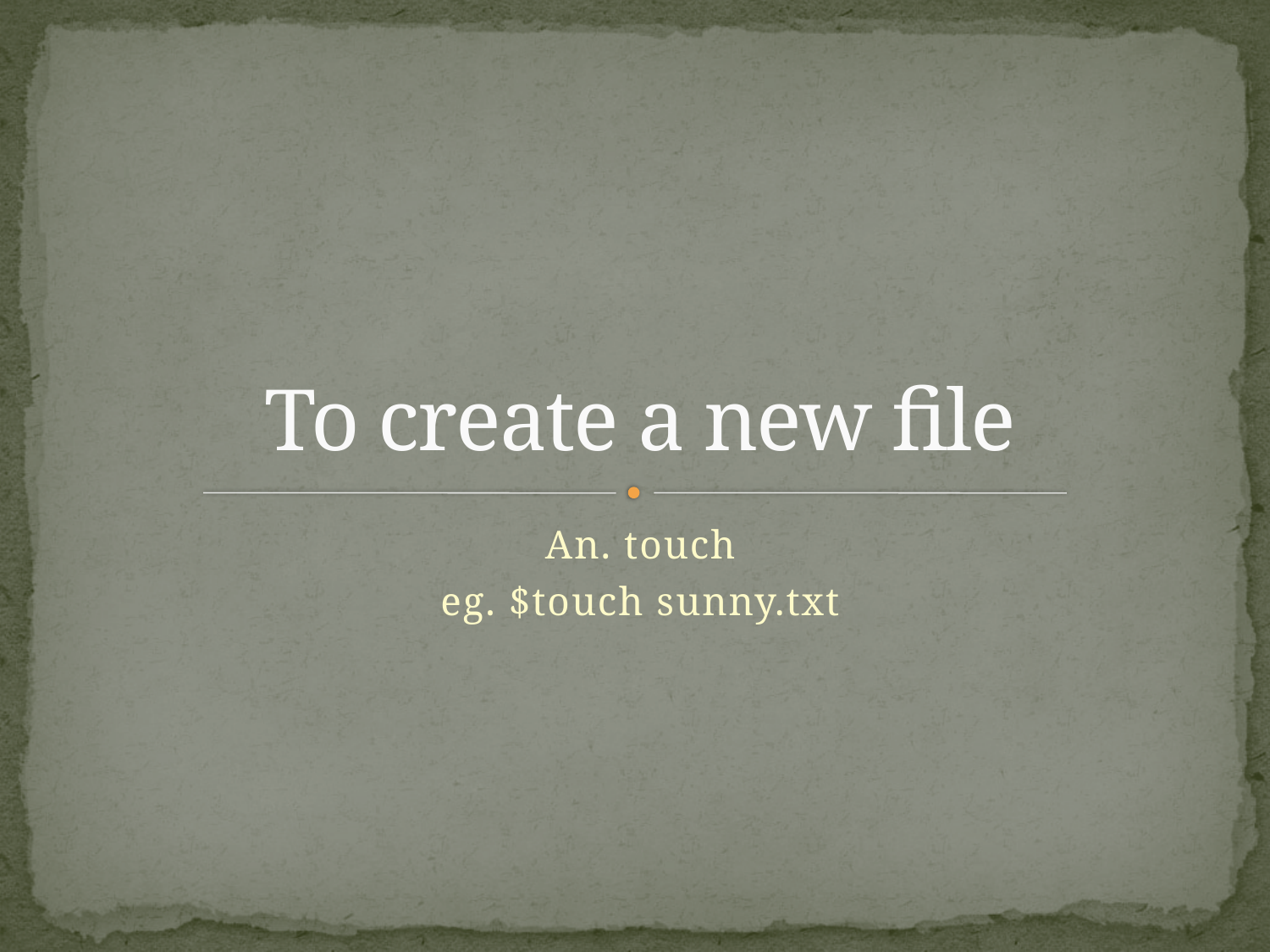

# To create a new file
An. touch
eg. $touch sunny.txt